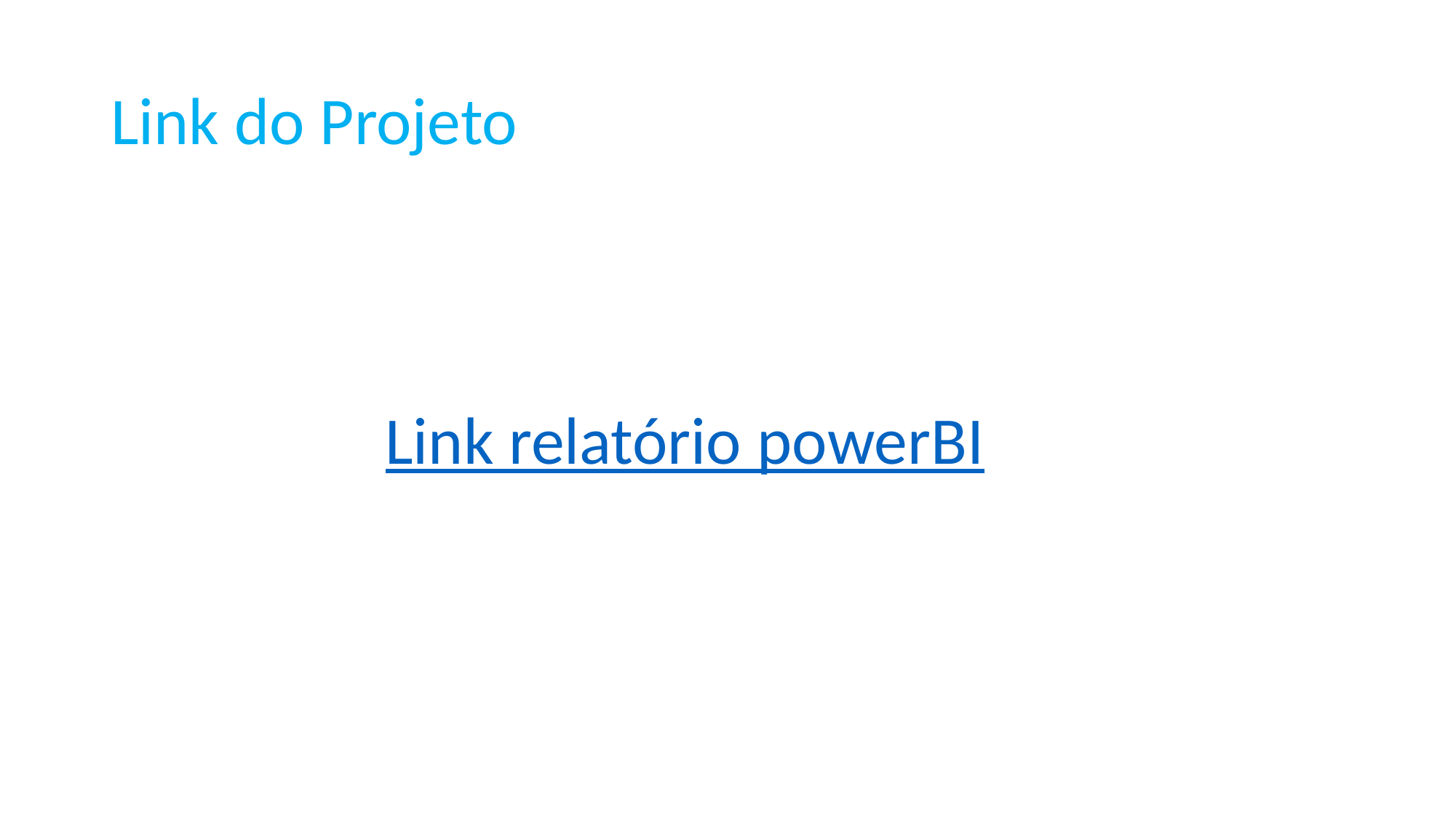

# Link do Projeto
Link relatório powerBI